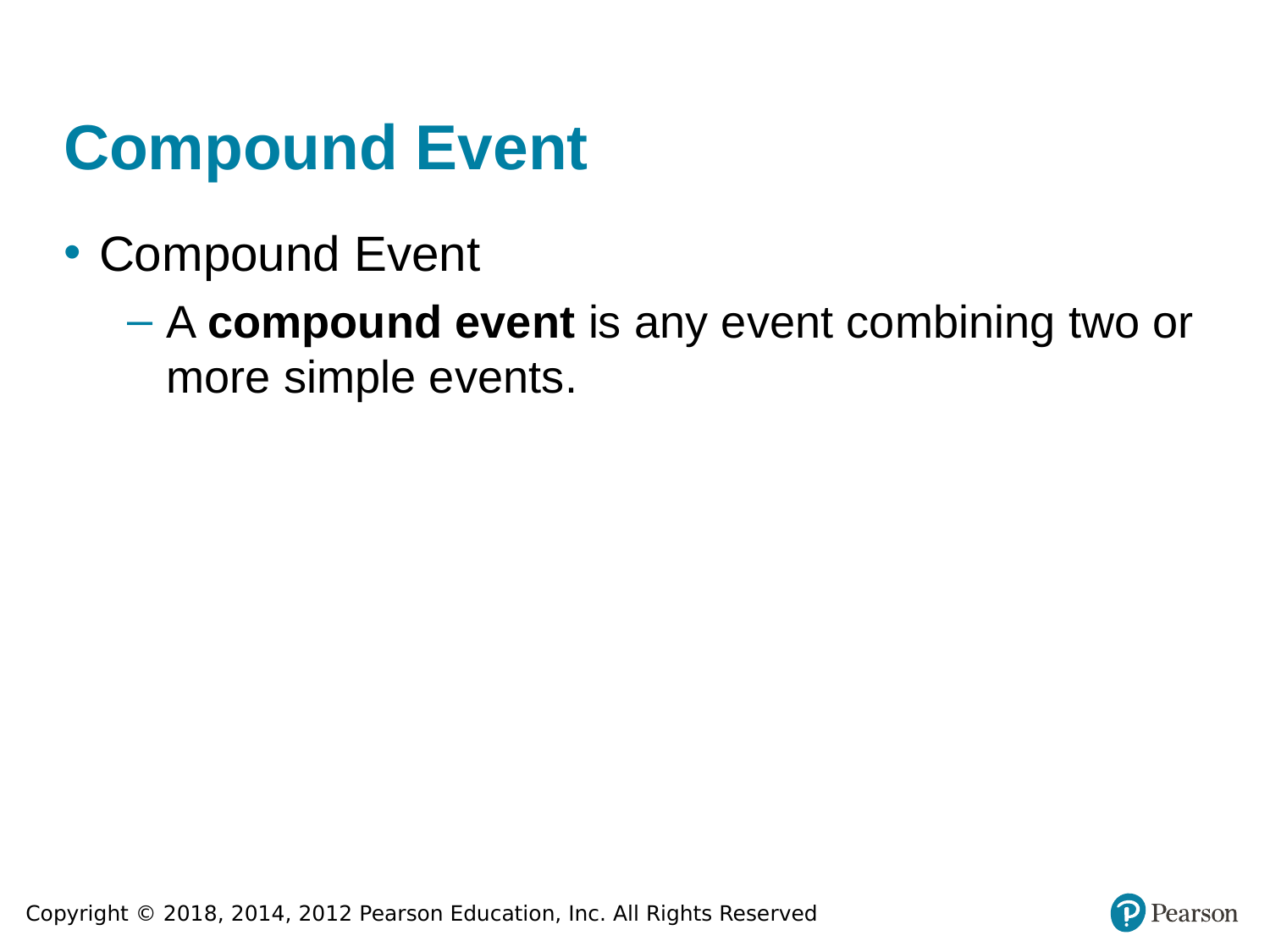

# Compound Event
Compound Event
A compound event is any event combining two or more simple events.